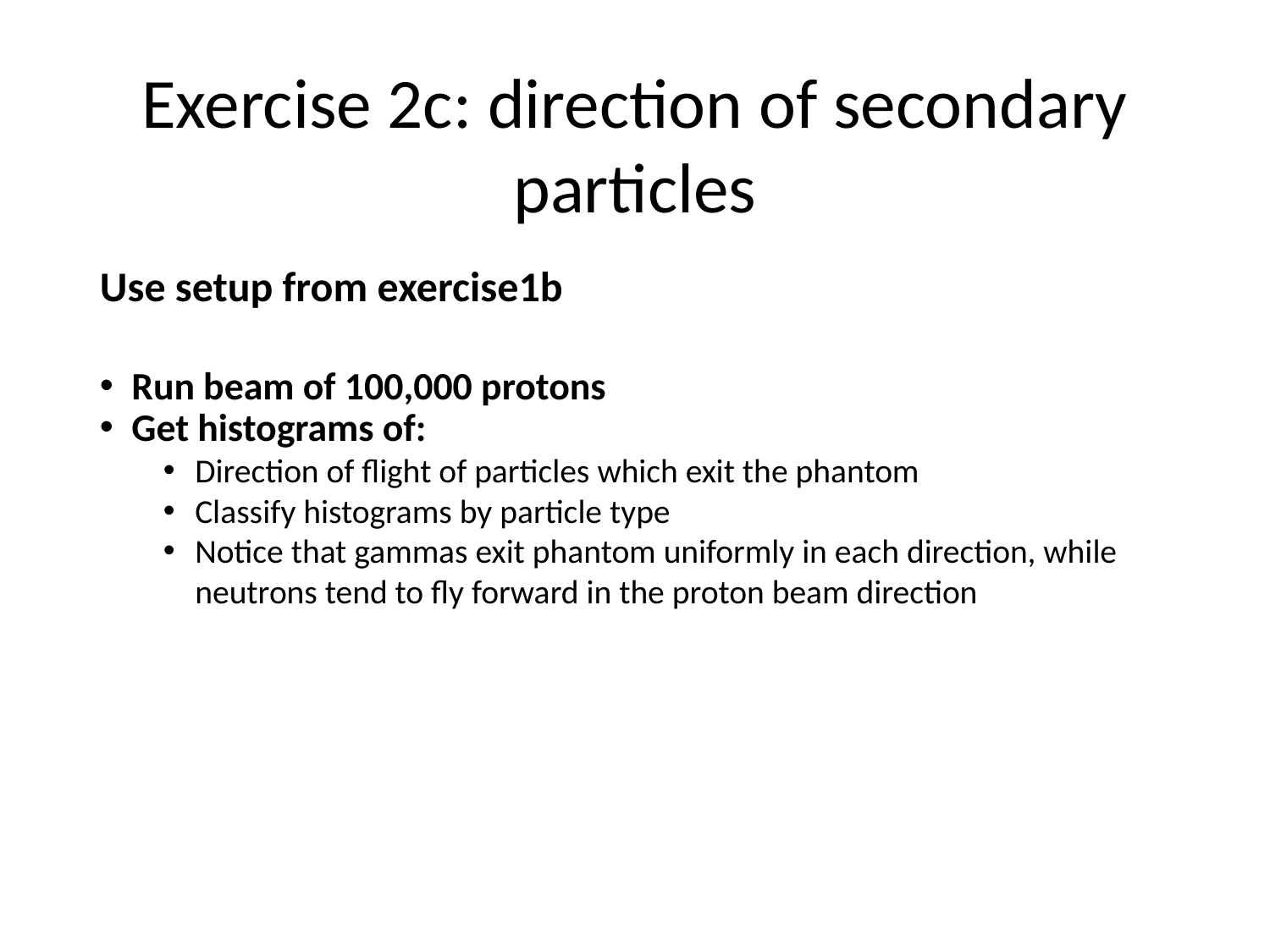

Exercise 2c: direction of secondary particles
Use setup from exercise1b

Run beam of 100,000 protons
Get histograms of:
Direction of flight of particles which exit the phantom
Classify histograms by particle type
Notice that gammas exit phantom uniformly in each direction, while neutrons tend to fly forward in the proton beam direction